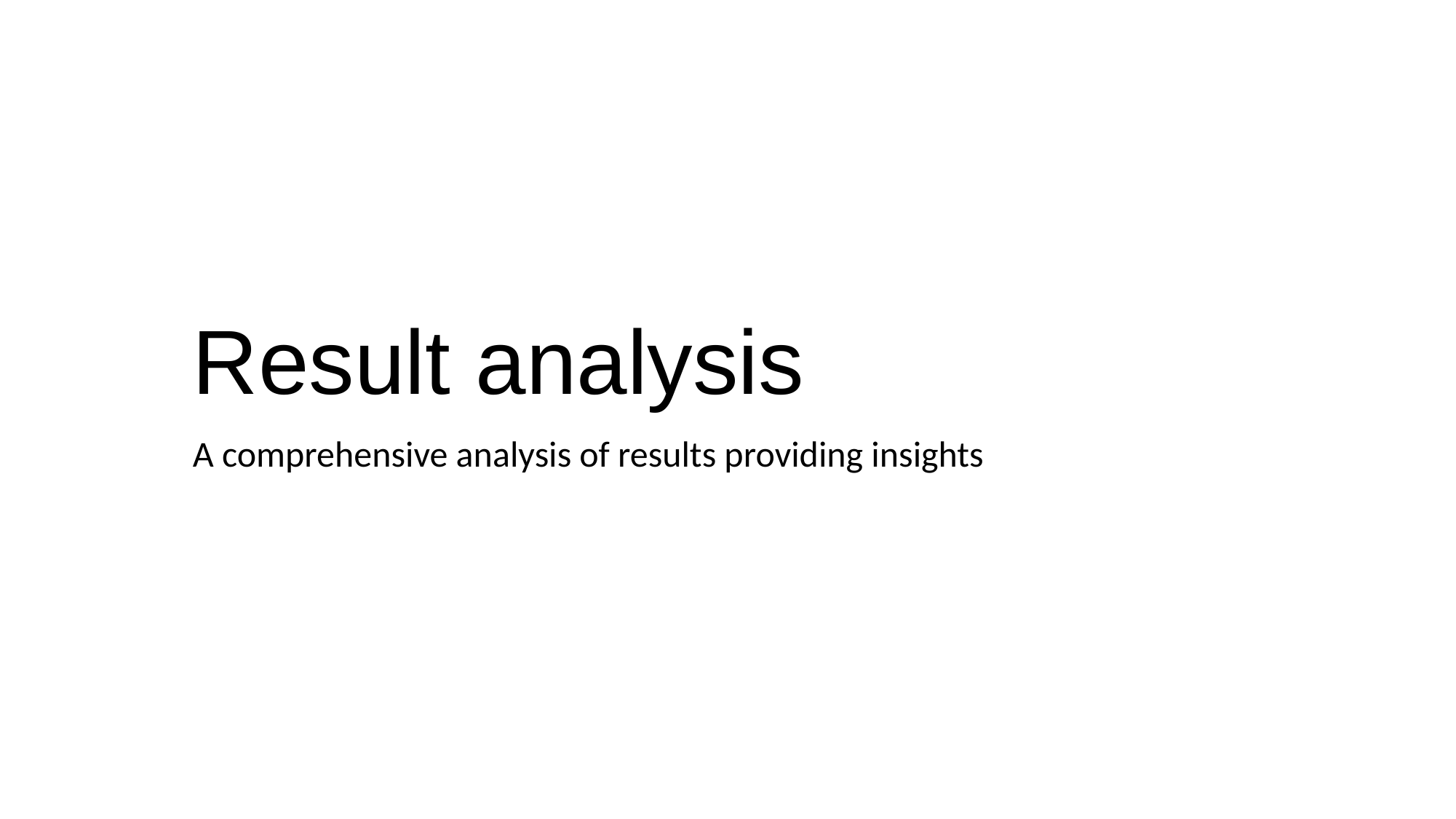

# Result analysis
A comprehensive analysis of results providing insights